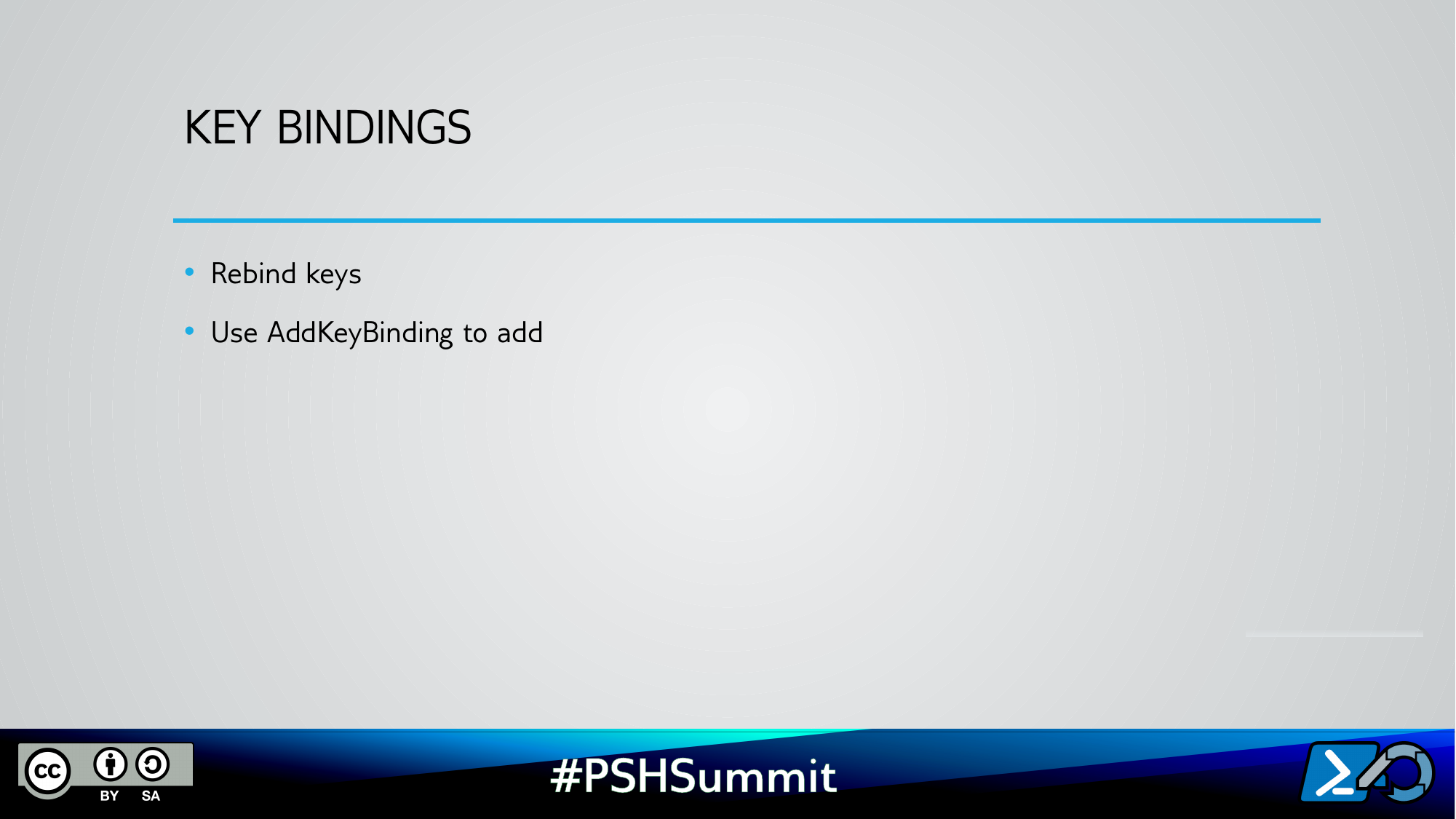

# Key Bindings
Rebind keys
Use AddKeyBinding to add